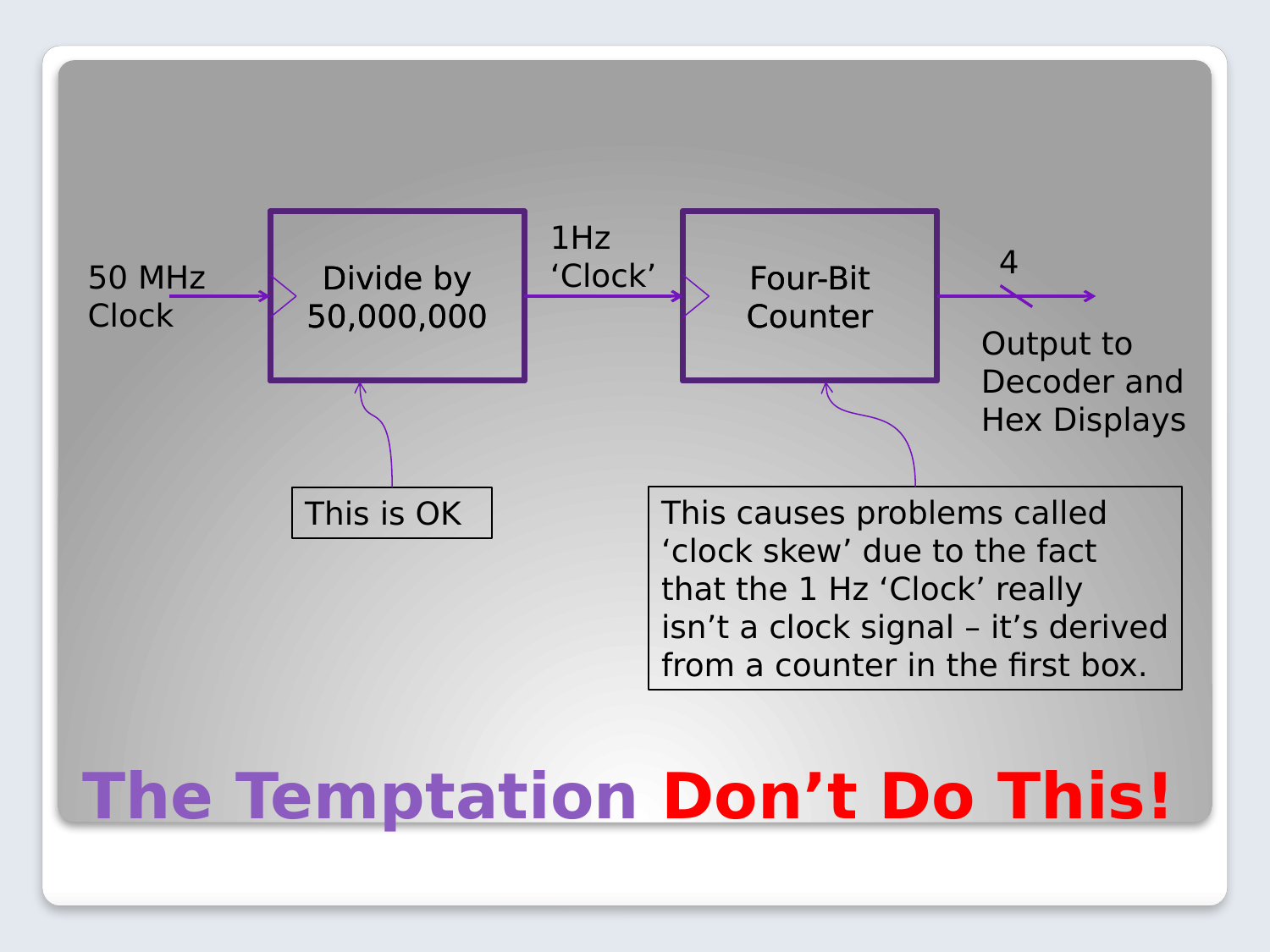

Divide by 50,000,000
1Hz
‘Clock’
Divide by 50,000,000
Four-Bit
Counter
Four-Bit
Counter
4
50 MHz
Clock
Output to
Decoder and
Hex Displays
This causes problems called
‘clock skew’ due to the fact
that the 1 Hz ‘Clock’ really
isn’t a clock signal – it’s derived
from a counter in the first box.
This is OK
# The Temptation Don’t Do This!